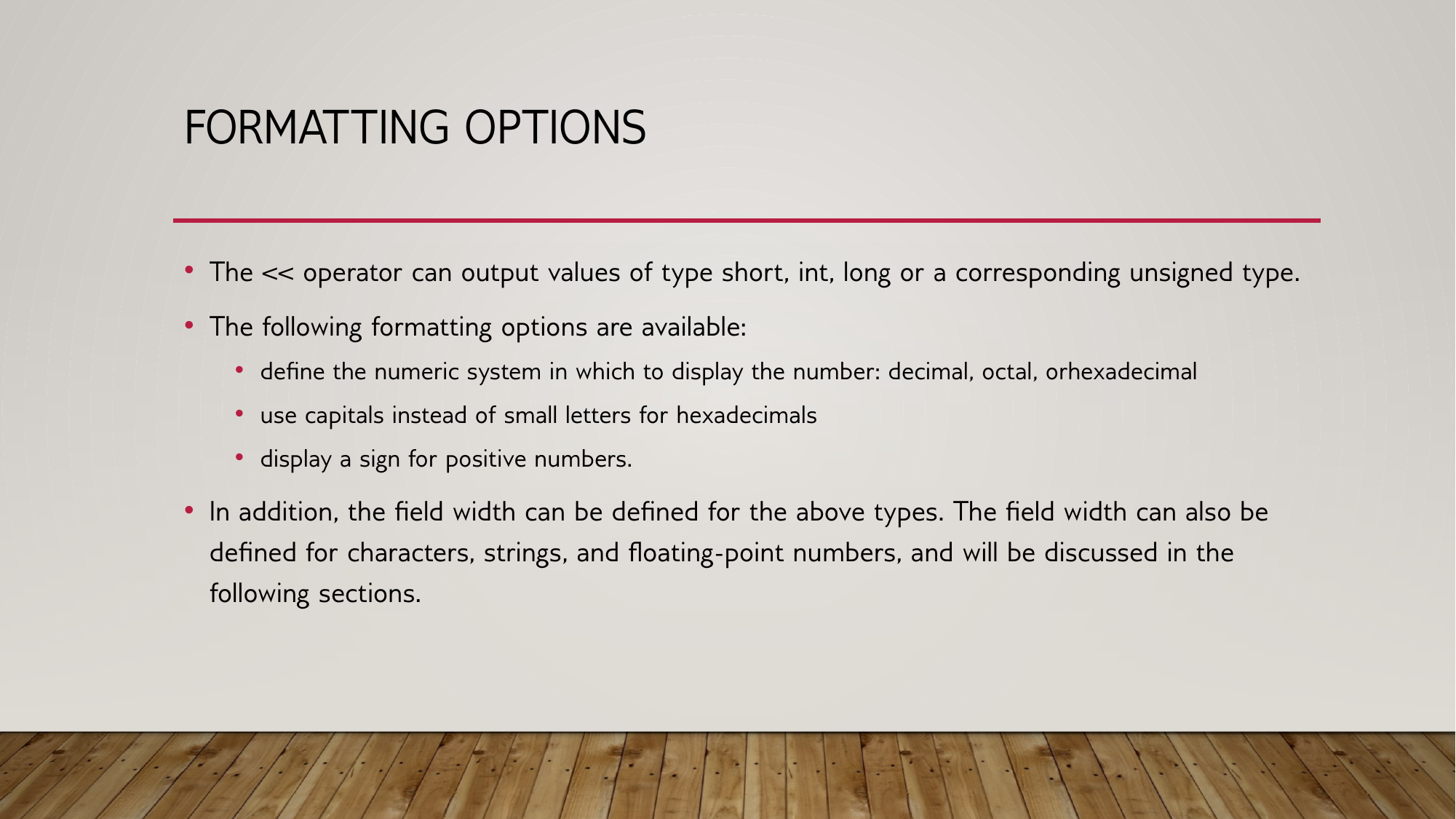

# Formatting options
The << operator can output values of type short, int, long or a corresponding unsigned type.
The following formatting options are available:
define the numeric system in which to display the number: decimal, octal, orhexadecimal
use capitals instead of small letters for hexadecimals
display a sign for positive numbers.
In addition, the field width can be defined for the above types. The field width can also be defined for characters, strings, and floating-point numbers, and will be discussed in the following sections.